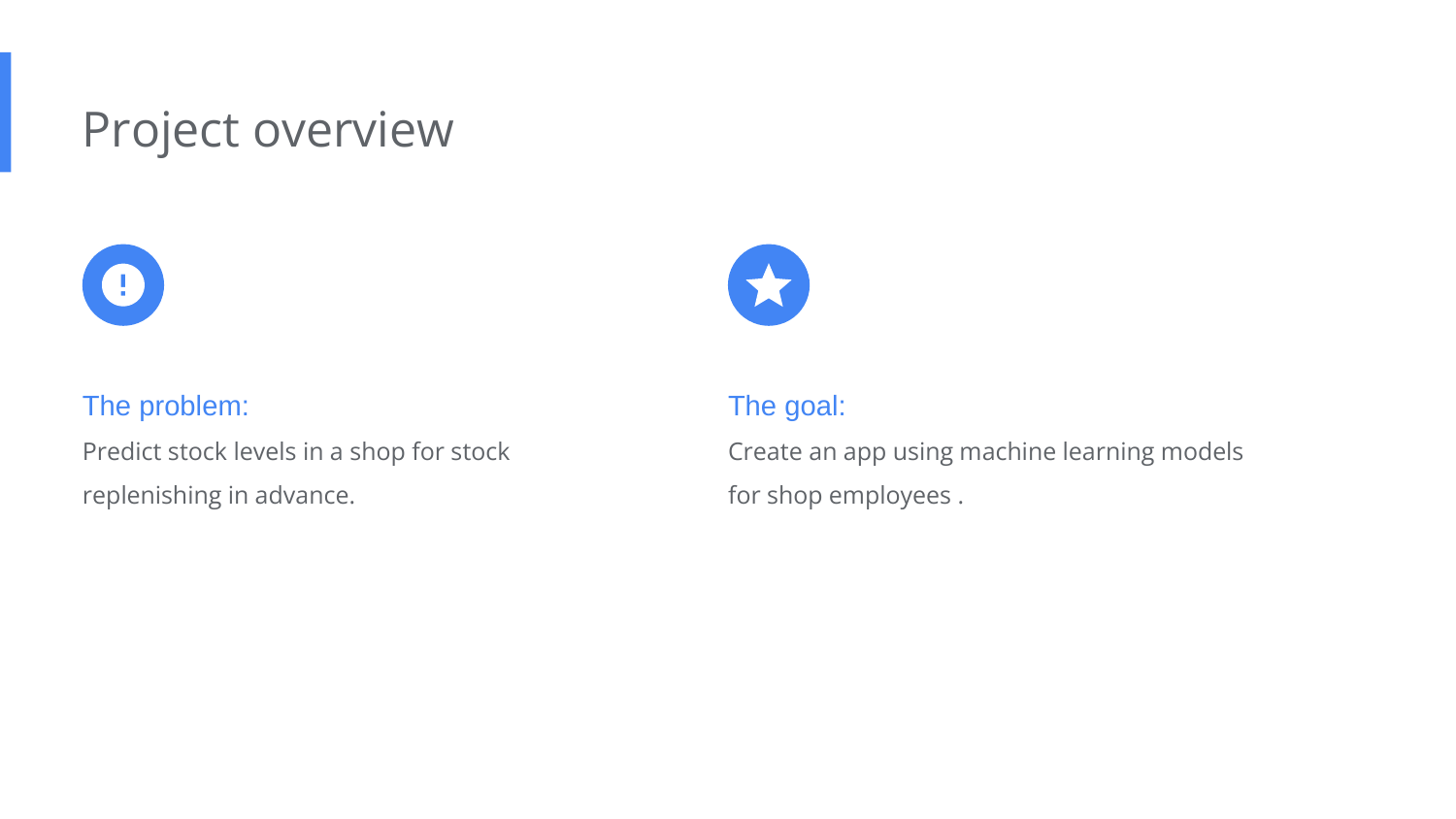

Project overview

The problem:
Predict stock levels in a shop for stock replenishing in advance.
The goal:
Create an app using machine learning models for shop employees .